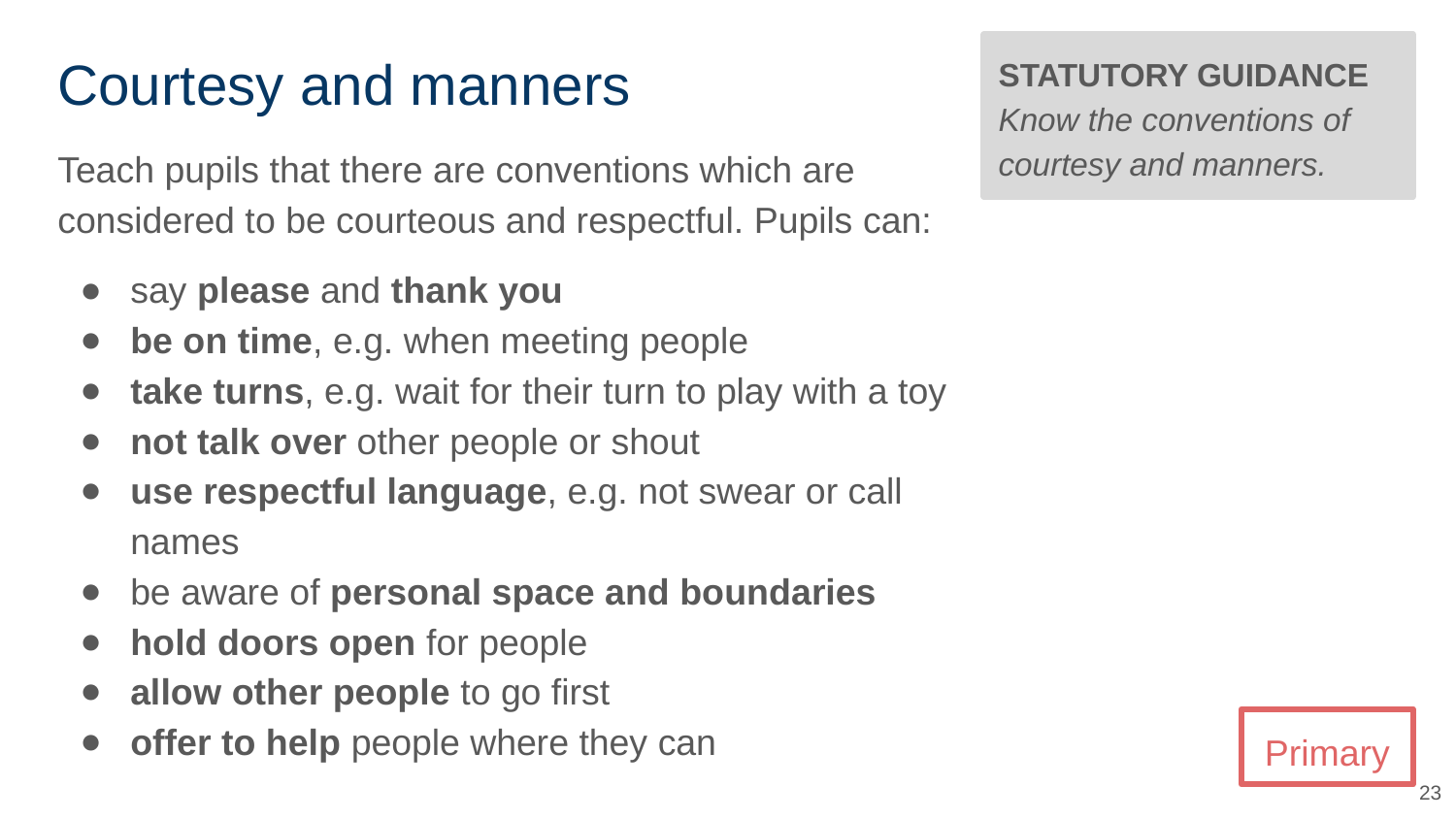

# Courtesy and manners
STATUTORY GUIDANCE
Know the conventions of courtesy and manners.

Teach pupils that there are conventions which are considered to be courteous and respectful. Pupils can:
say please and thank you
be on time, e.g. when meeting people
take turns, e.g. wait for their turn to play with a toy
not talk over other people or shout
use respectful language, e.g. not swear or call names
be aware of personal space and boundaries
hold doors open for people
allow other people to go first
offer to help people where they can

Primary
23